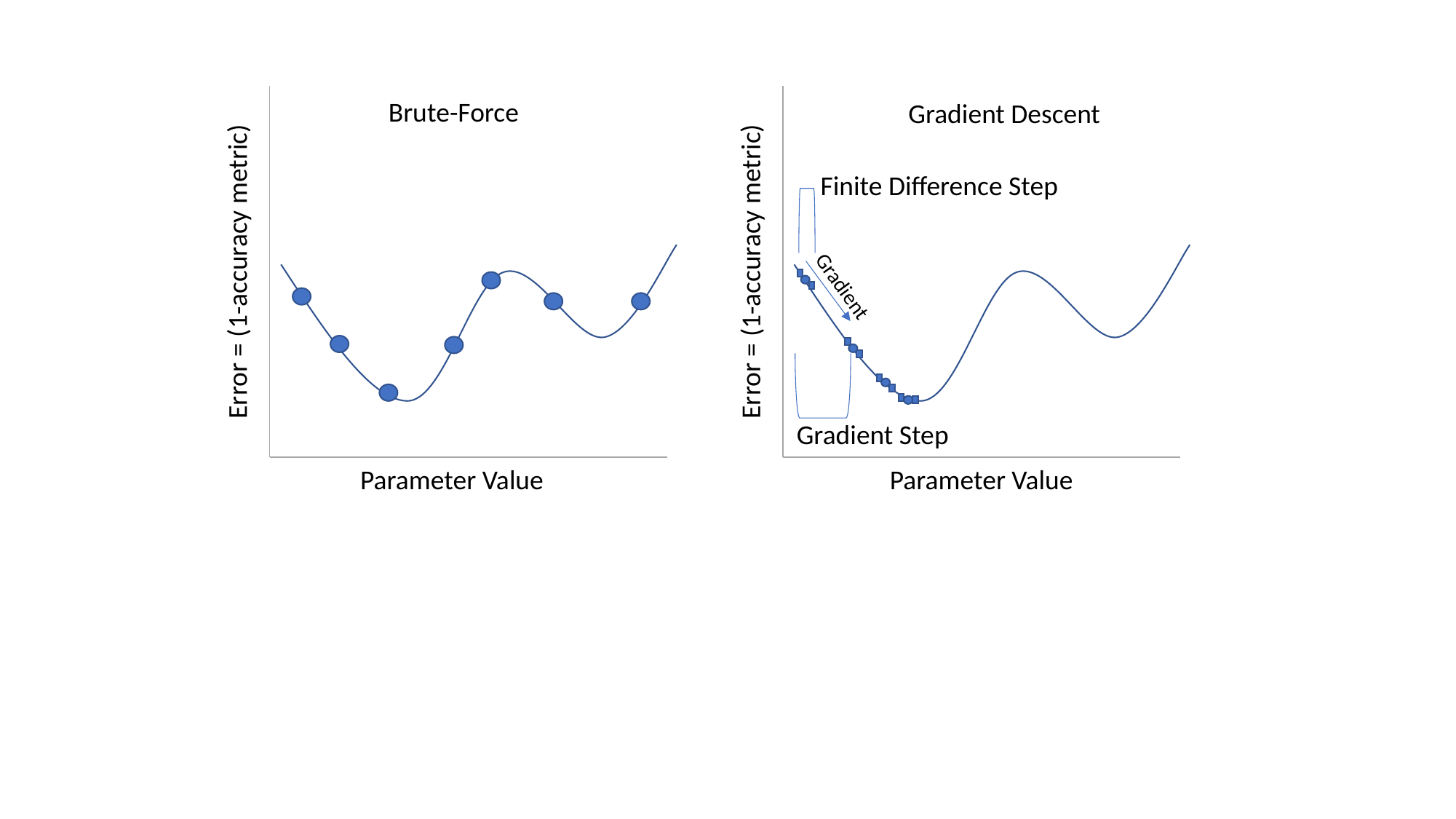

Brute-Force
Gradient Descent
Finite Difference Step

Error = (1-accuracy metric)
Error = (1-accuracy metric)
Gradient

Gradient Step
Parameter Value
Parameter Value